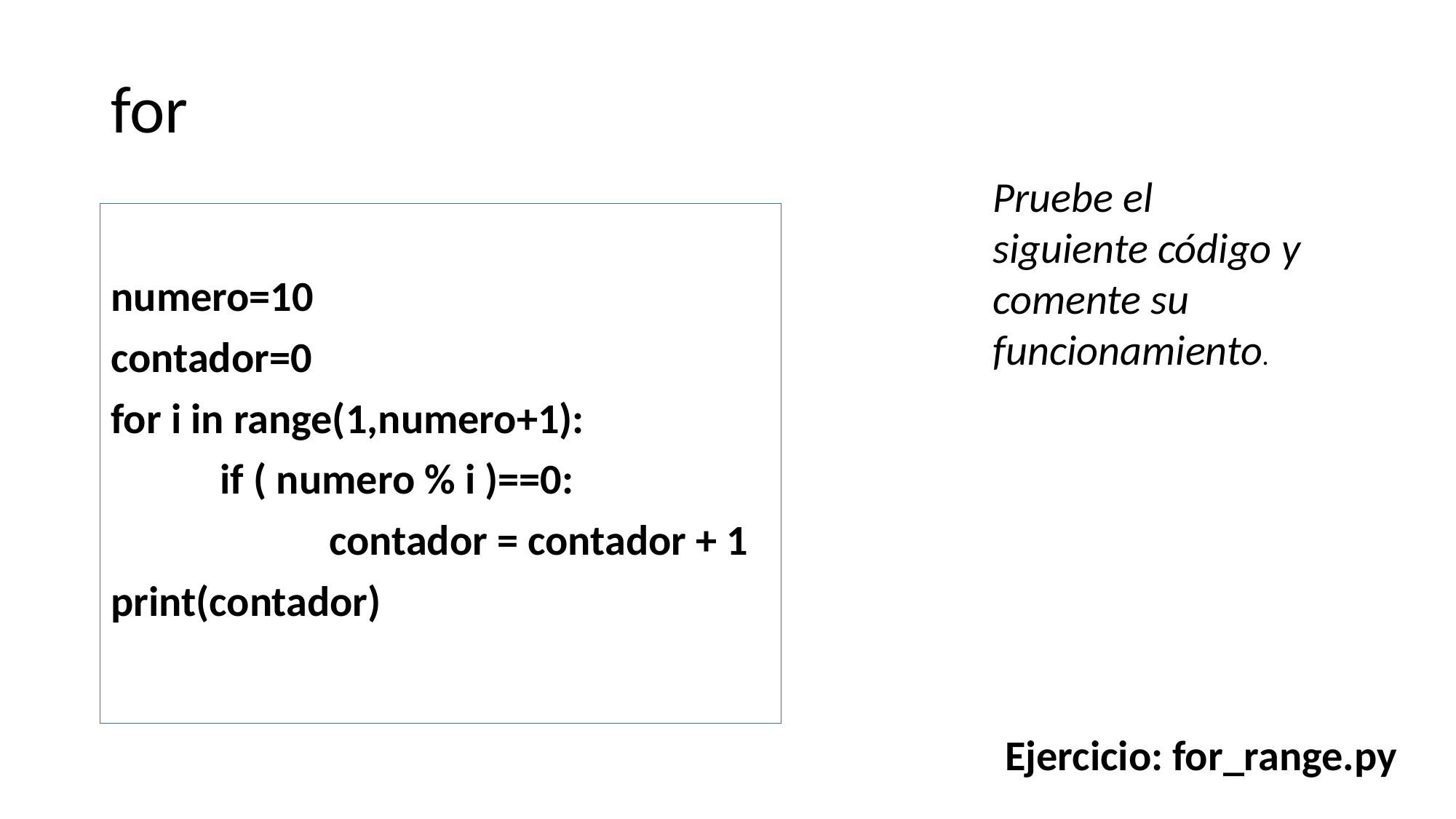

# for
Pruebe el siguiente código y comente su funcionamiento.

numero=10
contador=0
for i in range(1,numero+1):
	if ( numero % i )==0:
		contador = contador + 1
print(contador)

Ejercicio: for_range.py